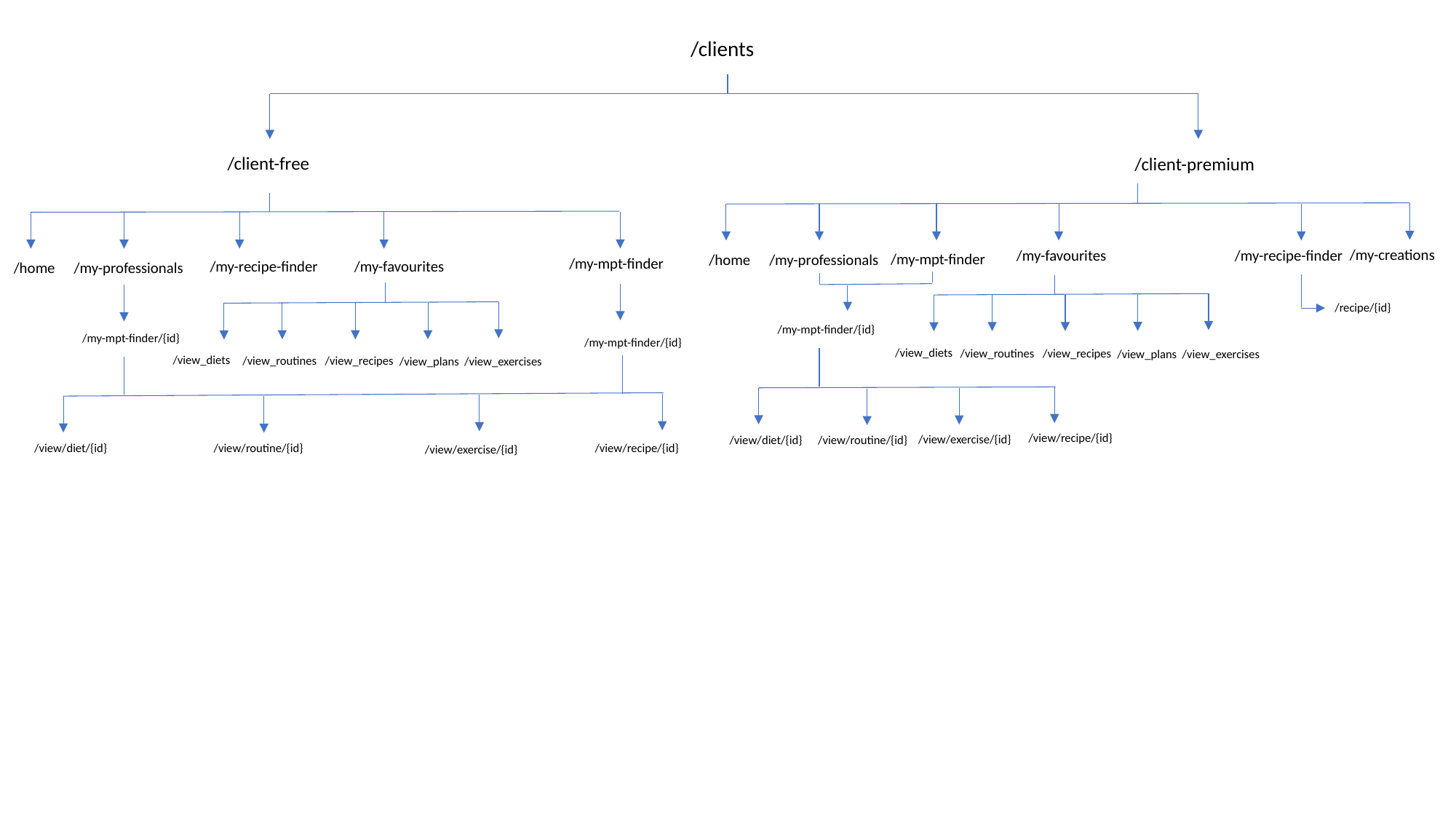

/clients
/client-free
/client-premium
/my-creations
/my-favourites
/my-recipe-finder
/my-mpt-finder
/home
/my-professionals
/my-mpt-finder
/my-favourites
/my-recipe-finder
/home
/my-professionals
/recipe/{id}
/my-mpt-finder/{id}
/my-mpt-finder/{id}
/my-mpt-finder/{id}
/view_diets
/view_routines
/view_recipes
/view_exercises
/view_plans
/view_diets
/view_routines
/view_recipes
/view_exercises
/view_plans
/view/recipe/{id}
/view/exercise/{id}
/view/diet/{id}
/view/routine/{id}
/view/recipe/{id}
/view/diet/{id}
/view/routine/{id}
/view/exercise/{id}